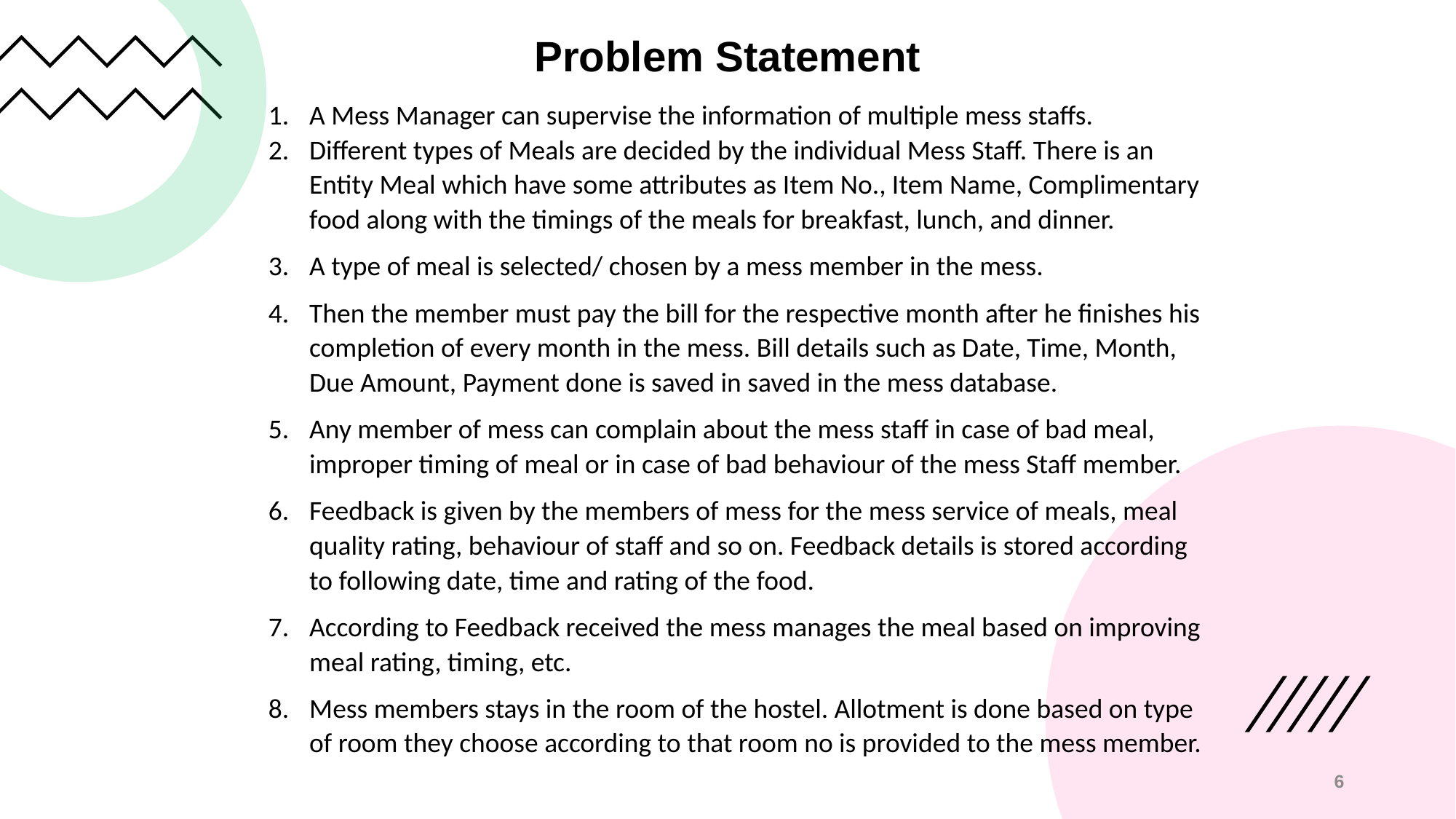

Problem Statement
A Mess Manager can supervise the information of multiple mess staffs.
Different types of Meals are decided by the individual Mess Staff. There is an Entity Meal which have some attributes as Item No., Item Name, Complimentary food along with the timings of the meals for breakfast, lunch, and dinner.
A type of meal is selected/ chosen by a mess member in the mess.
Then the member must pay the bill for the respective month after he finishes his completion of every month in the mess. Bill details such as Date, Time, Month, Due Amount, Payment done is saved in saved in the mess database.
Any member of mess can complain about the mess staff in case of bad meal, improper timing of meal or in case of bad behaviour of the mess Staff member.
Feedback is given by the members of mess for the mess service of meals, meal quality rating, behaviour of staff and so on. Feedback details is stored according to following date, time and rating of the food.
According to Feedback received the mess manages the meal based on improving meal rating, timing, etc.
Mess members stays in the room of the hostel. Allotment is done based on type of room they choose according to that room no is provided to the mess member.
6